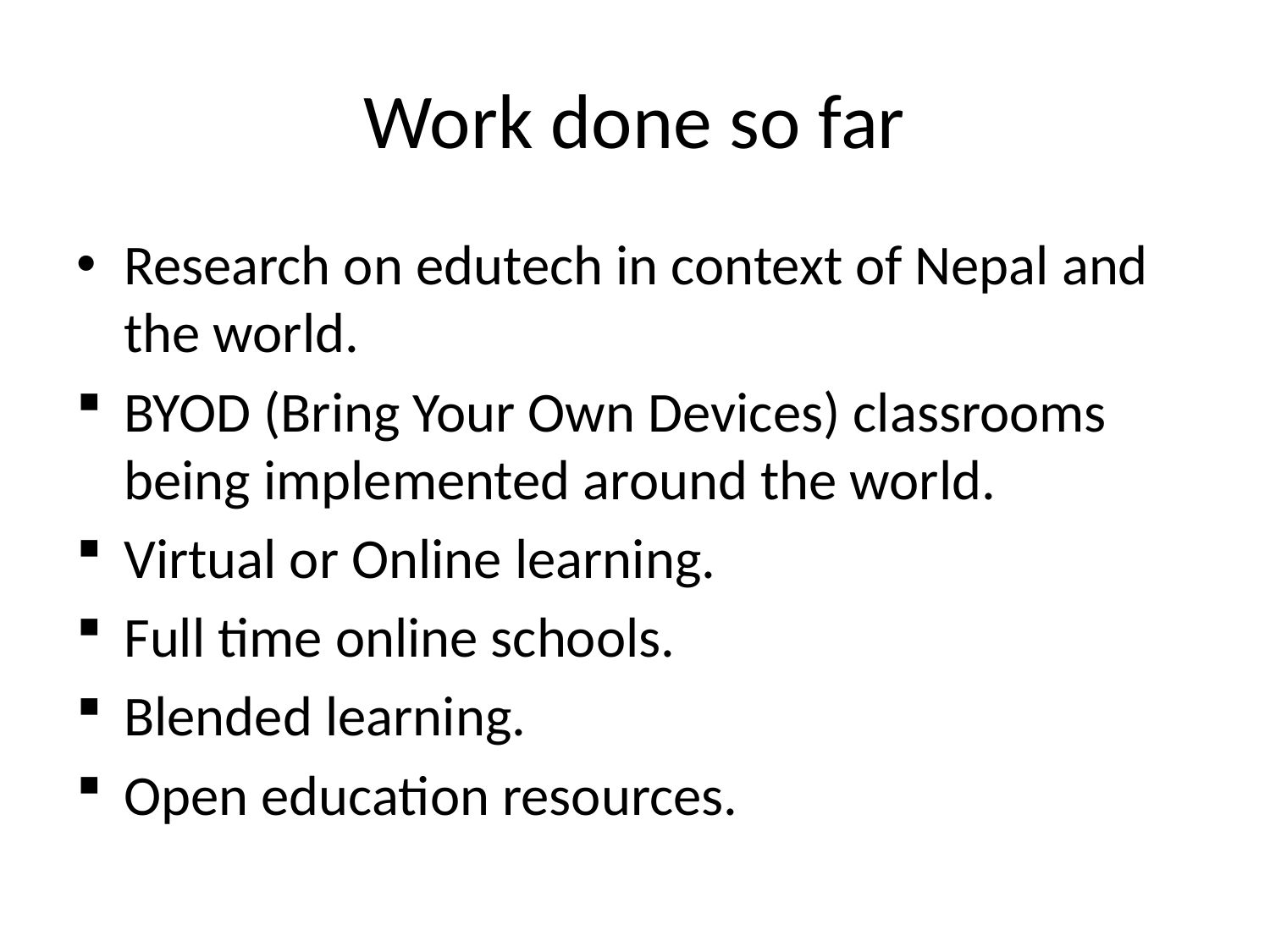

# Work done so far
Research on edutech in context of Nepal and the world.
BYOD (Bring Your Own Devices) classrooms being implemented around the world.
Virtual or Online learning.
Full time online schools.
Blended learning.
Open education resources.